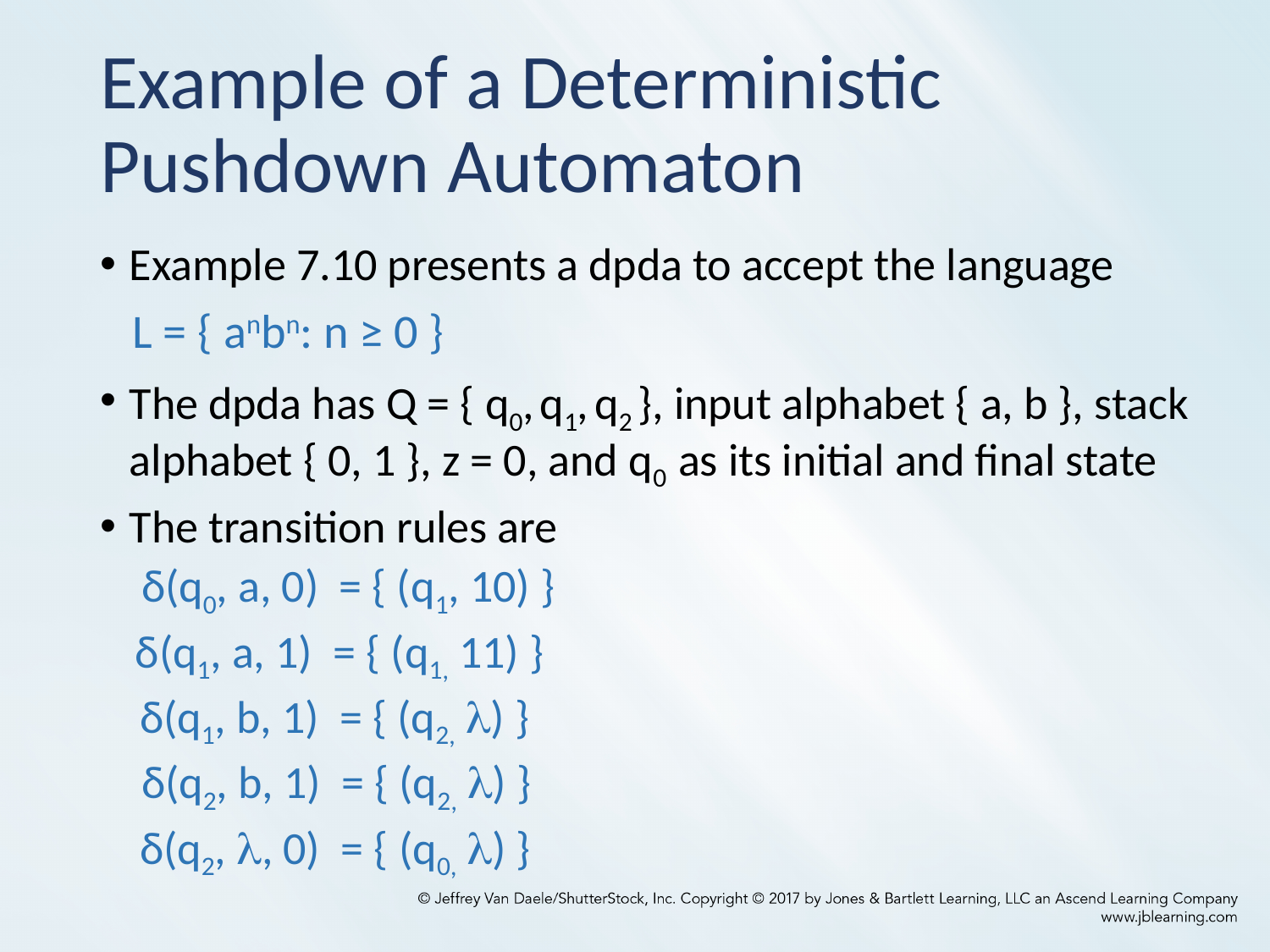

# Example of a Deterministic Pushdown Automaton
Example 7.10 presents a dpda to accept the language
   L = { anbn: n ≥ 0 }
The dpda has Q = { q0, q1, q2 }, input alphabet { a, b }, stack alphabet { 0, 1 }, z = 0, and q0  as its initial and final state
The transition rules are
    δ(q0, a, 0)  = { (q1, 10) }
	 δ(q1, a, 1)  = { (q1, 11) }
	 δ(q1, b, 1)  = { (q2, λ) }
    δ(q2, b, 1)  = { (q2, λ) }
	 δ(q2, λ, 0)  = { (q0, λ) }